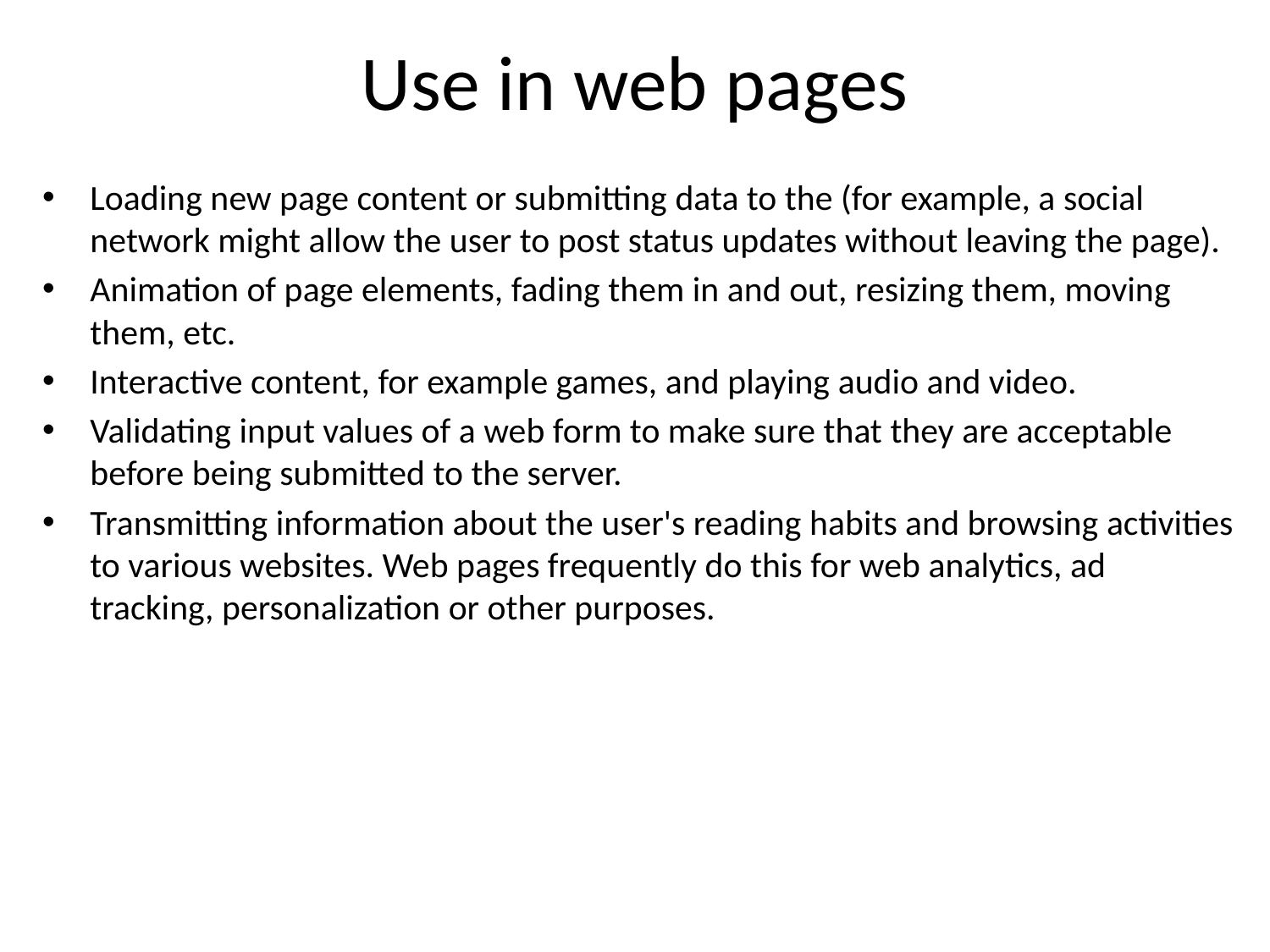

# Use in web pages
Loading new page content or submitting data to the (for example, a social network might allow the user to post status updates without leaving the page).
Animation of page elements, fading them in and out, resizing them, moving them, etc.
Interactive content, for example games, and playing audio and video.
Validating input values of a web form to make sure that they are acceptable before being submitted to the server.
Transmitting information about the user's reading habits and browsing activities to various websites. Web pages frequently do this for web analytics, ad tracking, personalization or other purposes.